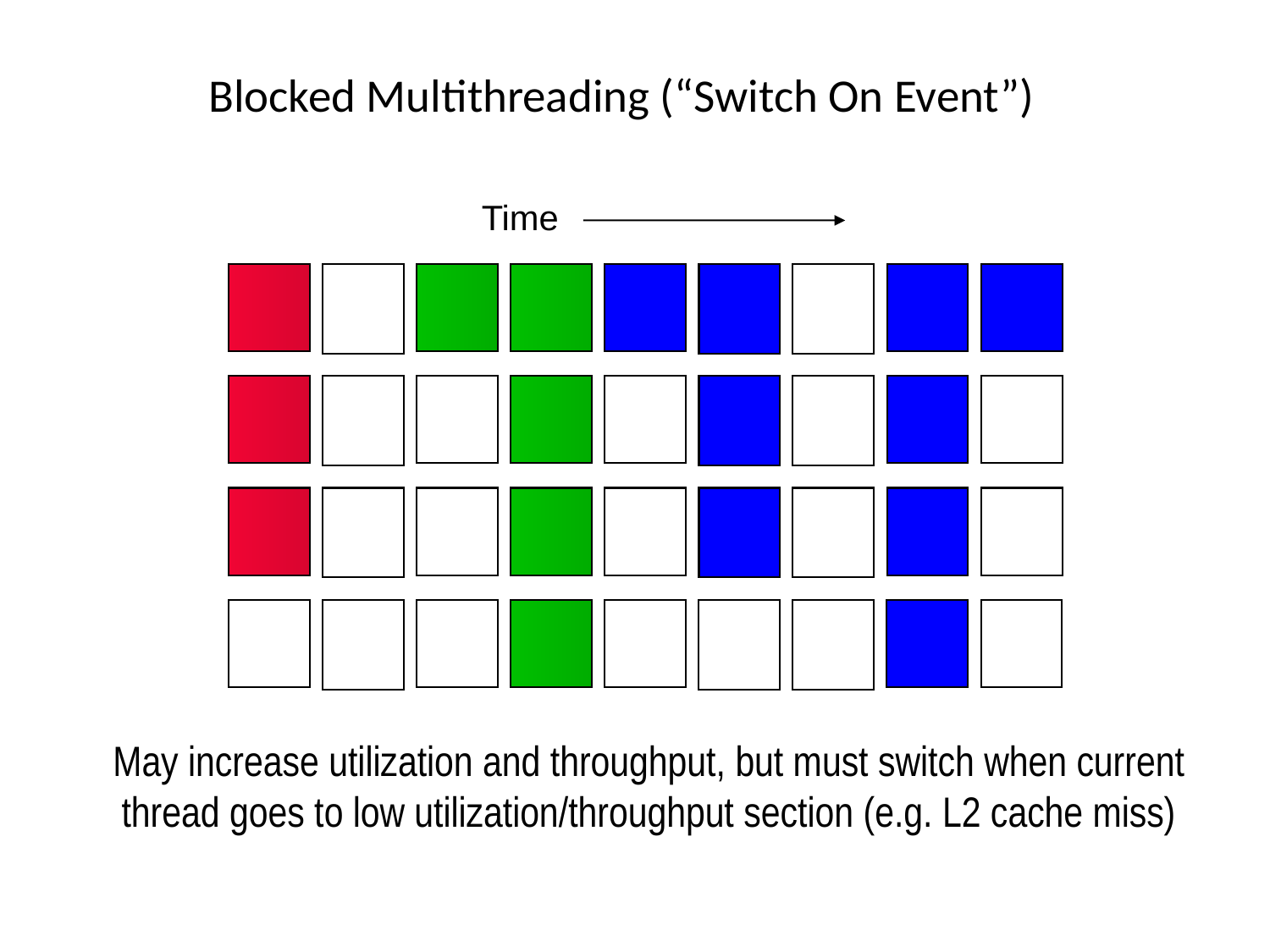

# Blocked Multithreading (“Switch On Event”)
Time

May increase utilization and throughput, but must switch when current
thread goes to low utilization/throughput section (e.g. L2 cache miss)